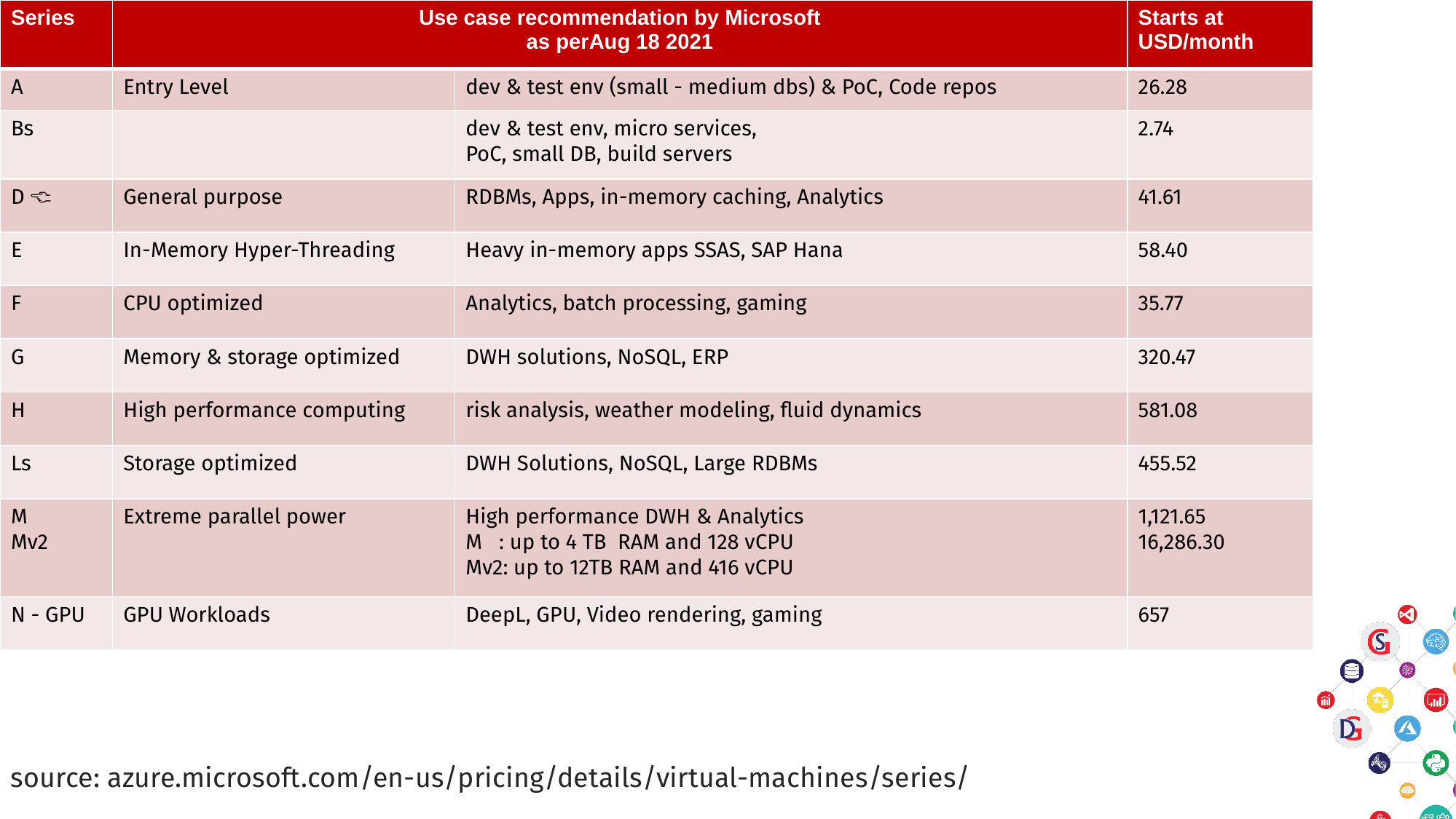

| Series | Use case recommendation by Microsoft as perAug 18 2021 |  | Starts at USD/month |
| --- | --- | --- | --- |
| A | Entry Level | dev & test env (small - medium dbs) & PoC, Code repos | 26.28 |
| Bs |  | dev & test env, micro services, PoC, small DB, build servers | 2.74 |
| D 👈 | General purpose | RDBMs, Apps, in-memory caching, Analytics | 41.61 |
| E | In-Memory Hyper-Threading | Heavy in-memory apps SSAS, SAP Hana | 58.40 |
| F | CPU optimized | Analytics, batch processing, gaming | 35.77 |
| G | Memory & storage optimized | DWH solutions, NoSQL, ERP | 320.47 |
| H | High performance computing | risk analysis, weather modeling, fluid dynamics | 581.08 |
| Ls | Storage optimized | DWH Solutions, NoSQL, Large RDBMs | 455.52 |
| M Mv2 | Extreme parallel power | High performance DWH & Analytics M : up to 4 TB RAM and 128 vCPU Mv2: up to 12TB RAM and 416 vCPU | 1,121.65 16,286.30 |
| N - GPU | GPU Workloads | DeepL, GPU, Video rendering, gaming | 657 |
source: azure.microsoft.com/en-us/pricing/details/virtual-machines/series/